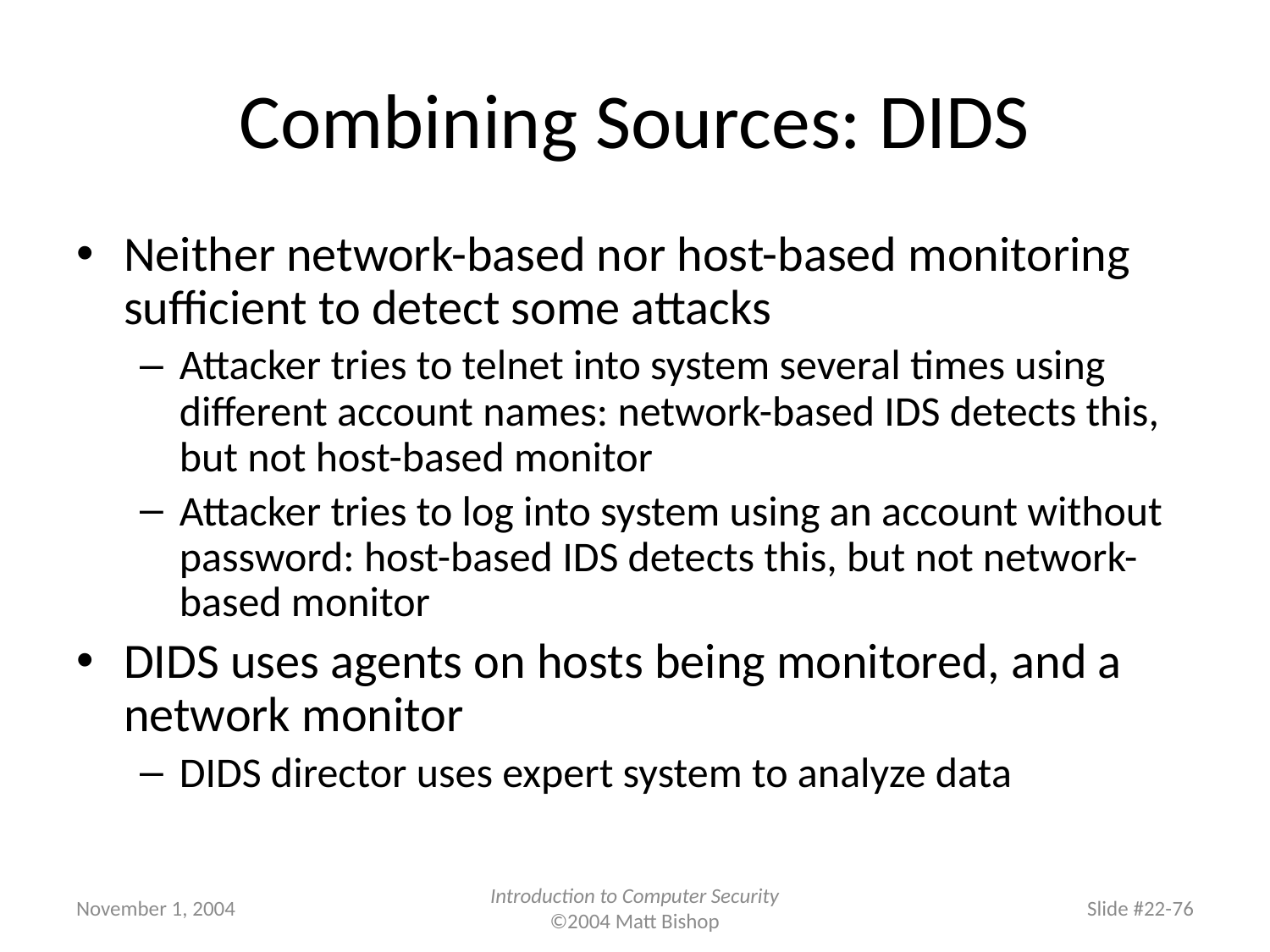

# Combining Sources: DIDS
Neither network-based nor host-based monitoring sufficient to detect some attacks
Attacker tries to telnet into system several times using different account names: network-based IDS detects this, but not host-based monitor
Attacker tries to log into system using an account without password: host-based IDS detects this, but not network-based monitor
DIDS uses agents on hosts being monitored, and a network monitor
DIDS director uses expert system to analyze data
November 1, 2004
Introduction to Computer Security
©2004 Matt Bishop
Slide #22-76